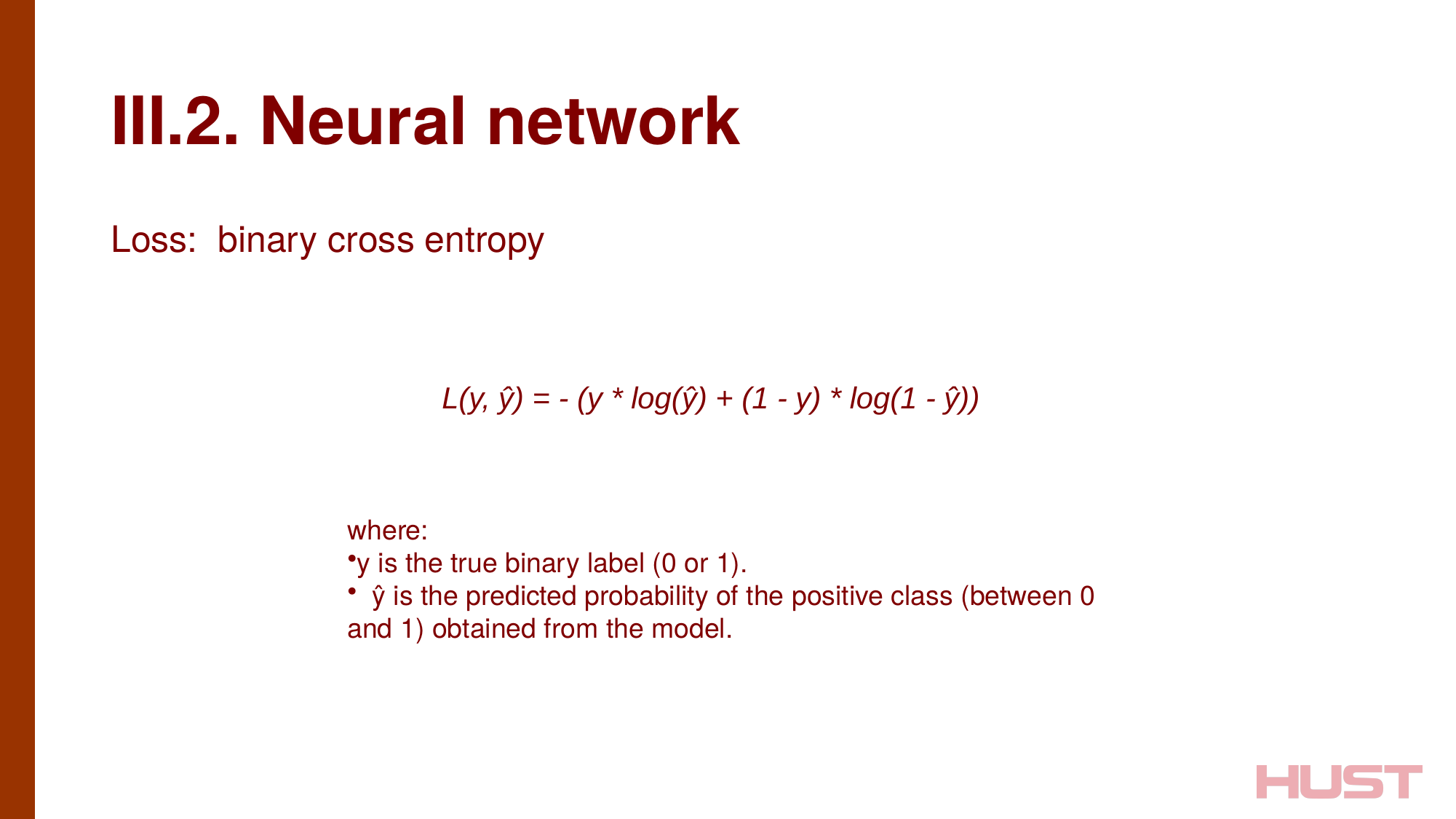

# III.2. Neural network
Loss:  binary cross entropy
L(y, ŷ) = - (y * log(ŷ) + (1 - y) * log(1 - ŷ))
where:
y is the true binary label (0 or 1).
  ŷ is the predicted probability of the positive class (between 0 and 1) obtained from the model.